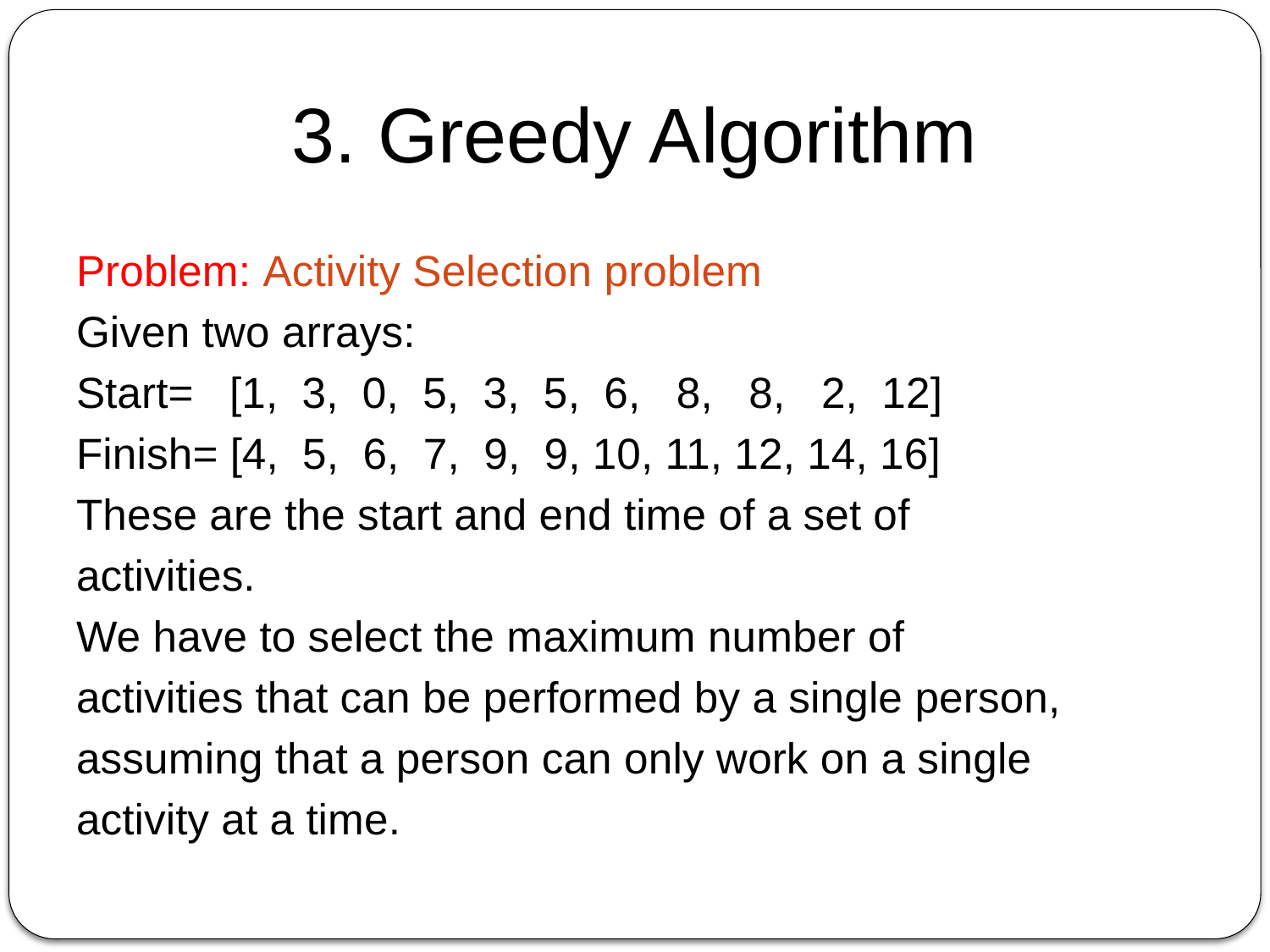

3. Greedy Algorithm
Problem: Activity Selection problem
Given two arrays:
Start=   [1,  3,  0,  5,  3,  5,  6,   8,   8,   2,  12]
Finish= [4,  5,  6,  7,  9,  9, 10, 11, 12, 14, 16]
These are the start and end time of a set of
activities.
We have to select the maximum number of
activities that can be performed by a single person,
assuming that a person can only work on a single
activity at a time.